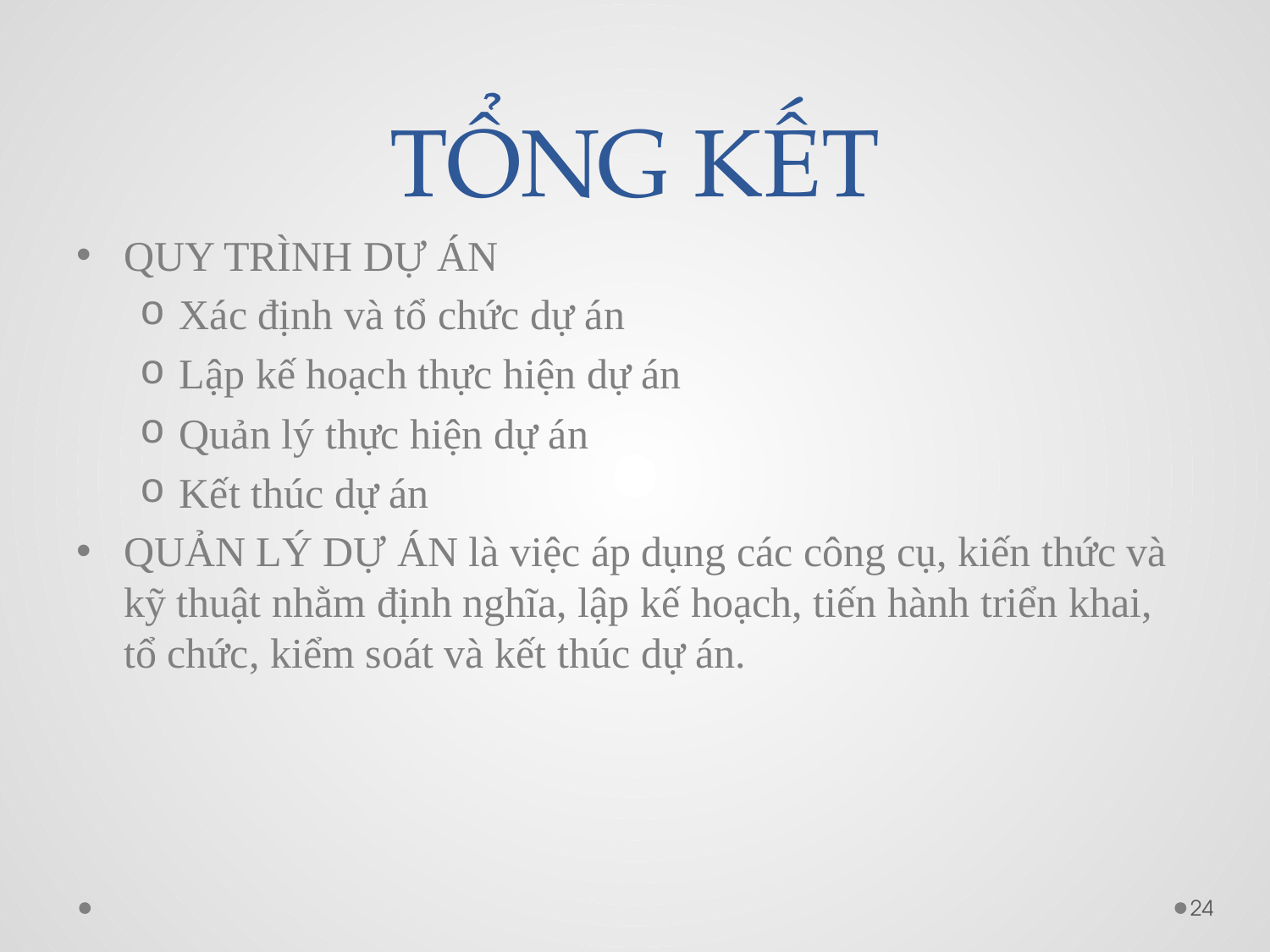

# TỔNG KẾT
QUY TRÌNH DỰ ÁN
Xác định và tổ chức dự án
Lập kế hoạch thực hiện dự án
Quản lý thực hiện dự án
Kết thúc dự án
QUẢN LÝ DỰ ÁN là việc áp dụng các công cụ, kiến thức và kỹ thuật nhằm định nghĩa, lập kế hoạch, tiến hành triển khai, tổ chức, kiểm soát và kết thúc dự án.

24